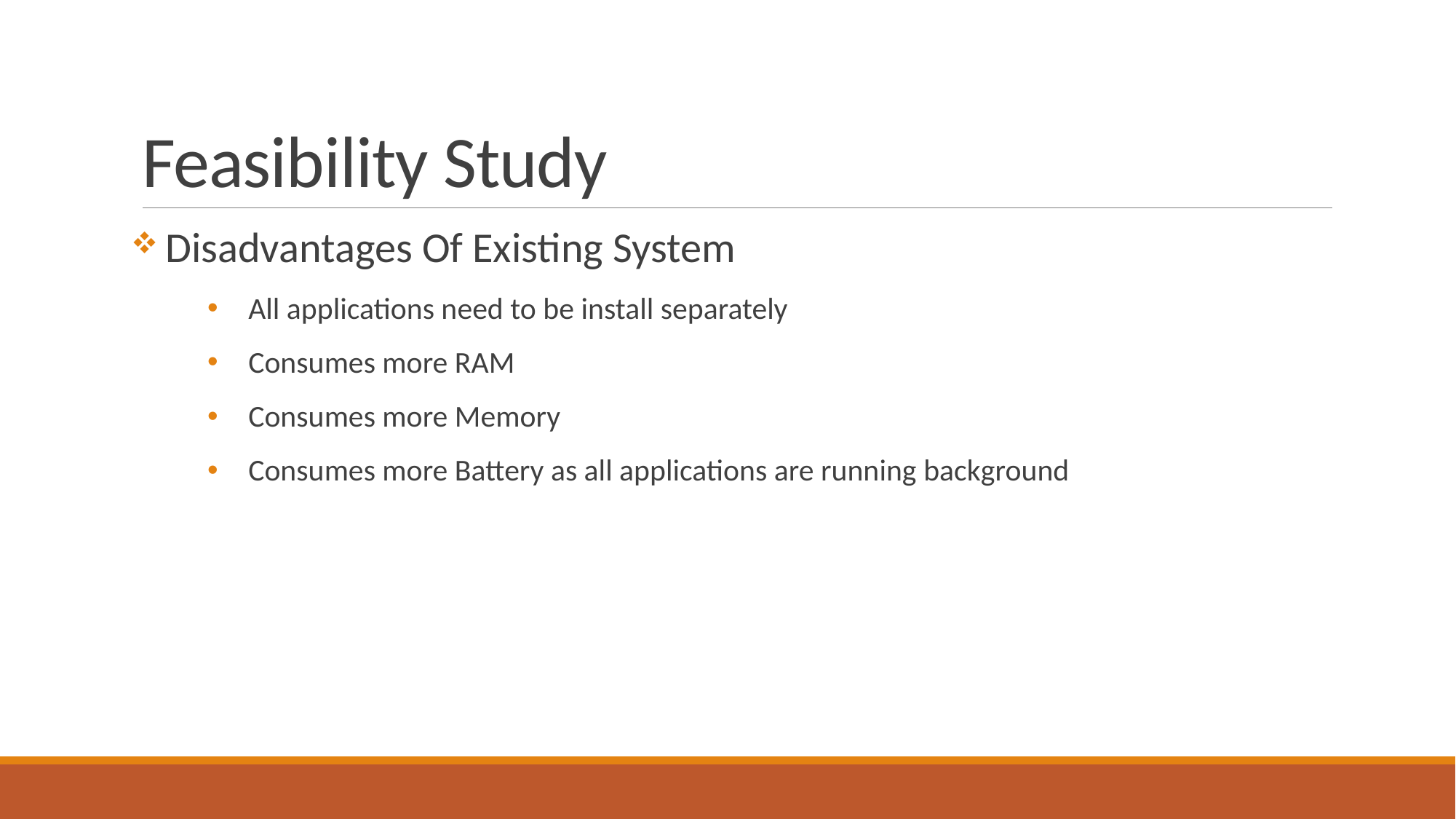

# Feasibility Study
 Disadvantages Of Existing System
All applications need to be install separately
Consumes more RAM
Consumes more Memory
Consumes more Battery as all applications are running background